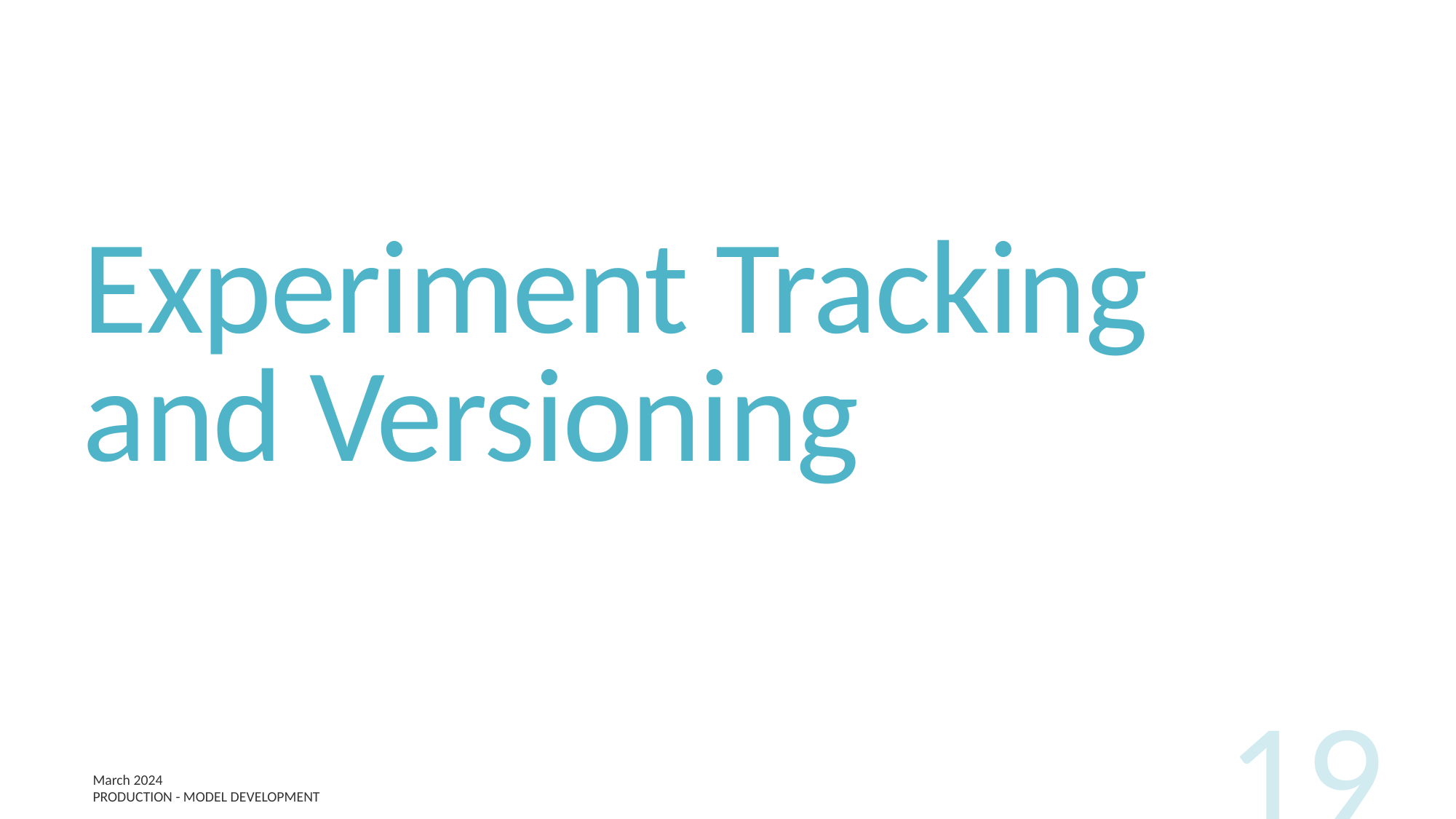

# Experiment Tracking and Versioning
19
March 2024
Production - Model Development